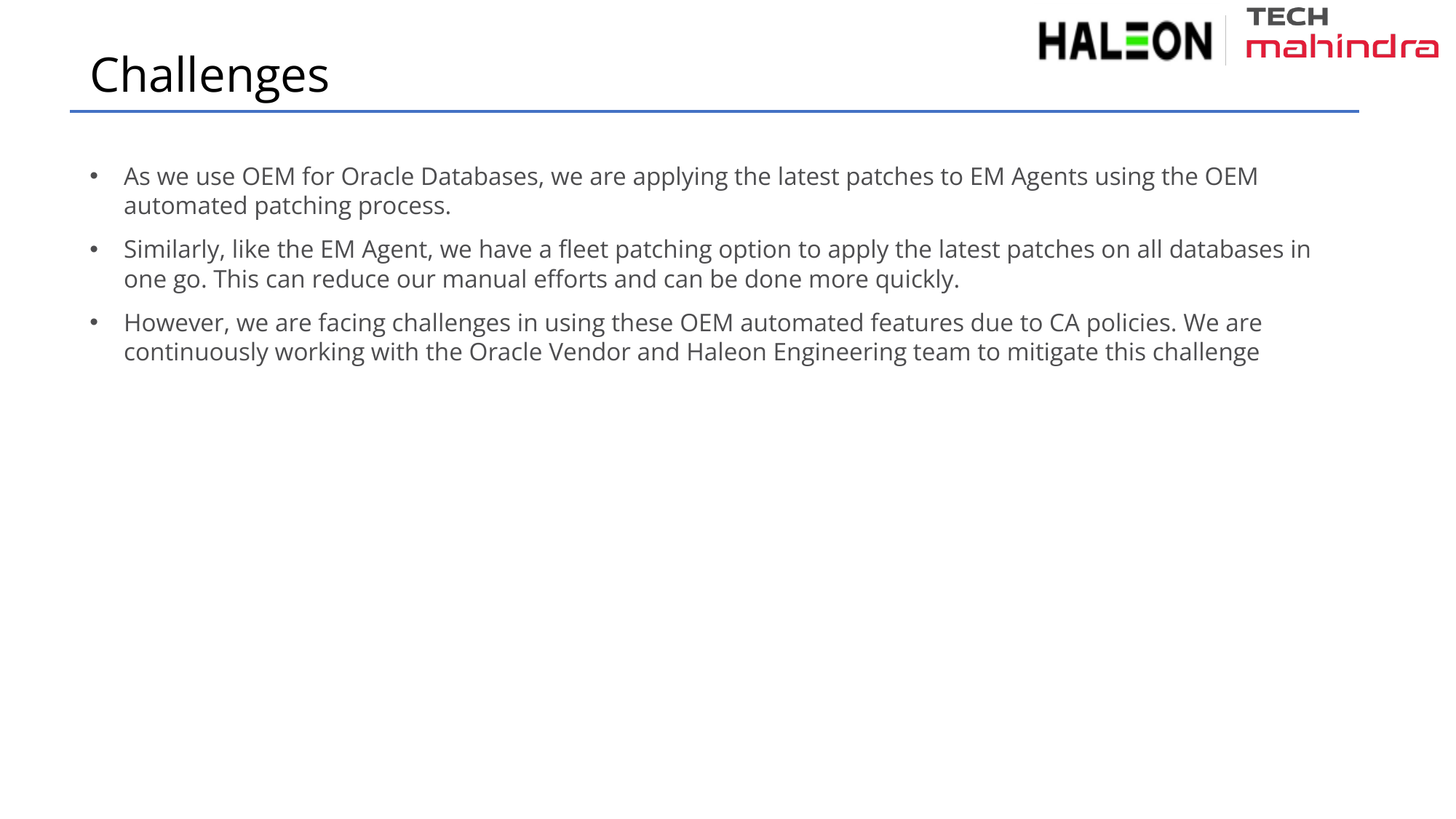

Challenges

As we use OEM for Oracle Databases, we are applying the latest patches to EM Agents using the OEM automated patching process.
Similarly, like the EM Agent, we have a fleet patching option to apply the latest patches on all databases in one go. This can reduce our manual efforts and can be done more quickly.
However, we are facing challenges in using these OEM automated features due to CA policies. We are continuously working with the Oracle Vendor and Haleon Engineering team to mitigate this challenge